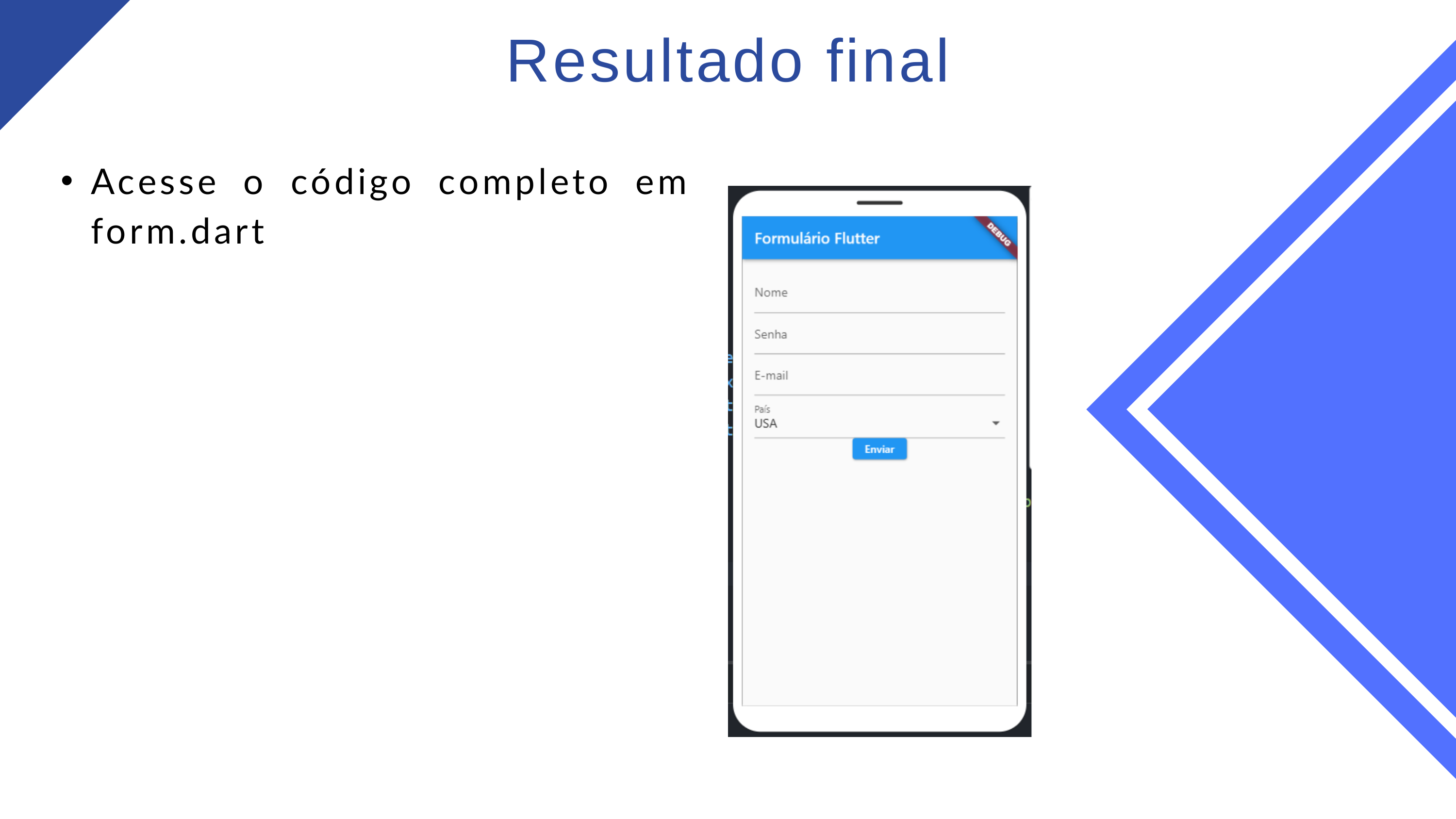

Resultado final

Acesse o código completo em form.dart